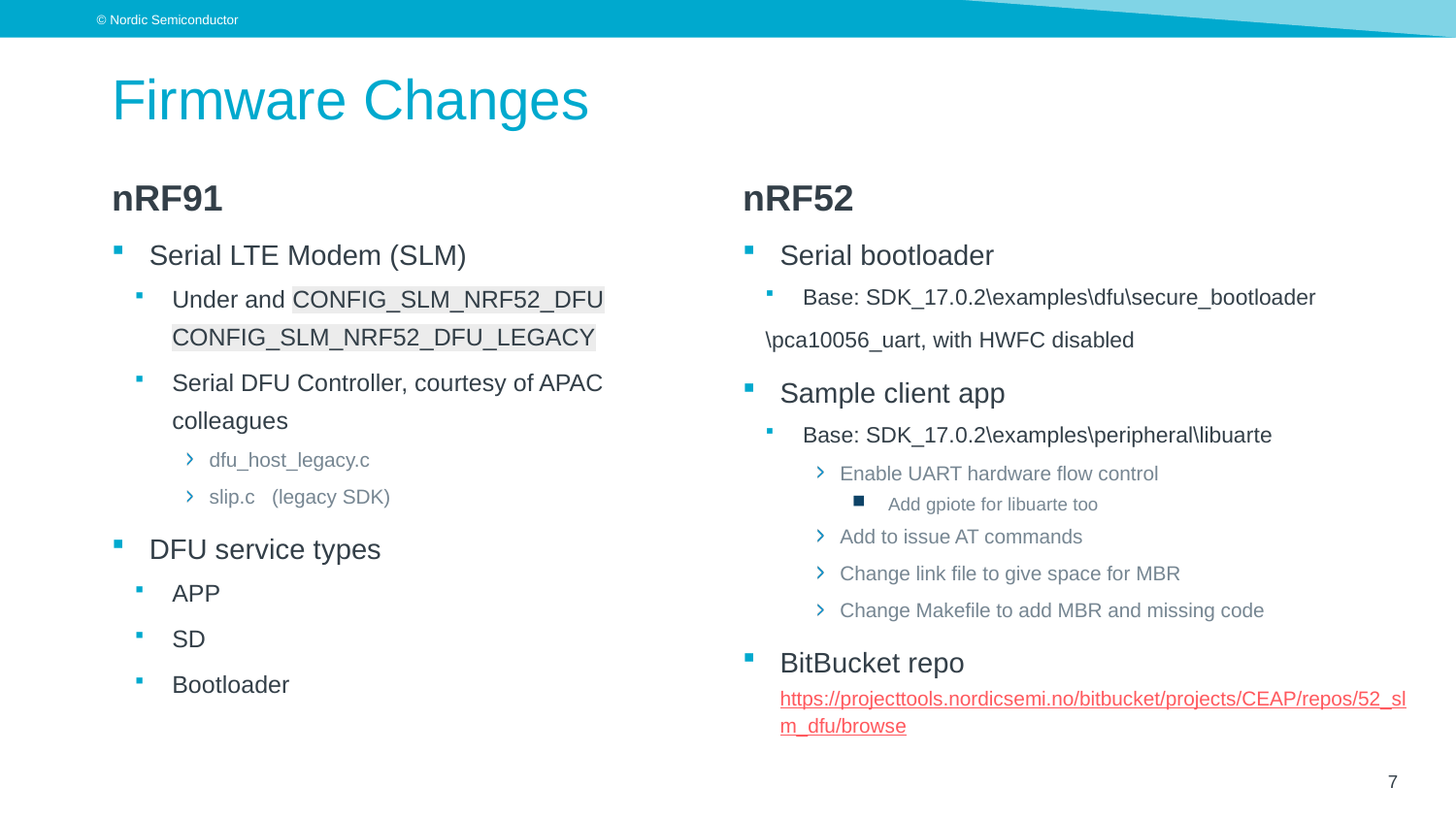

# Firmware Changes
nRF91
Serial LTE Modem (SLM)
Under and CONFIG_SLM_NRF52_DFU CONFIG_SLM_NRF52_DFU_LEGACY
Serial DFU Controller, courtesy of APAC colleagues
dfu_host_legacy.c
slip.c   (legacy SDK)
DFU service types
APP
SD
Bootloader
nRF52
Serial bootloader
Base: SDK_17.0.2\examples\dfu\secure_bootloader
\pca10056_uart, with HWFC disabled
Sample client app
Base: SDK_17.0.2\examples\peripheral\libuarte
Enable UART hardware flow control
Add gpiote for libuarte too
Add to issue AT commands
Change link file to give space for MBR
Change Makefile to add MBR and missing code
BitBucket repo
https://projecttools.nordicsemi.no/bitbucket/projects/CEAP/repos/52_slm_dfu/browse

7